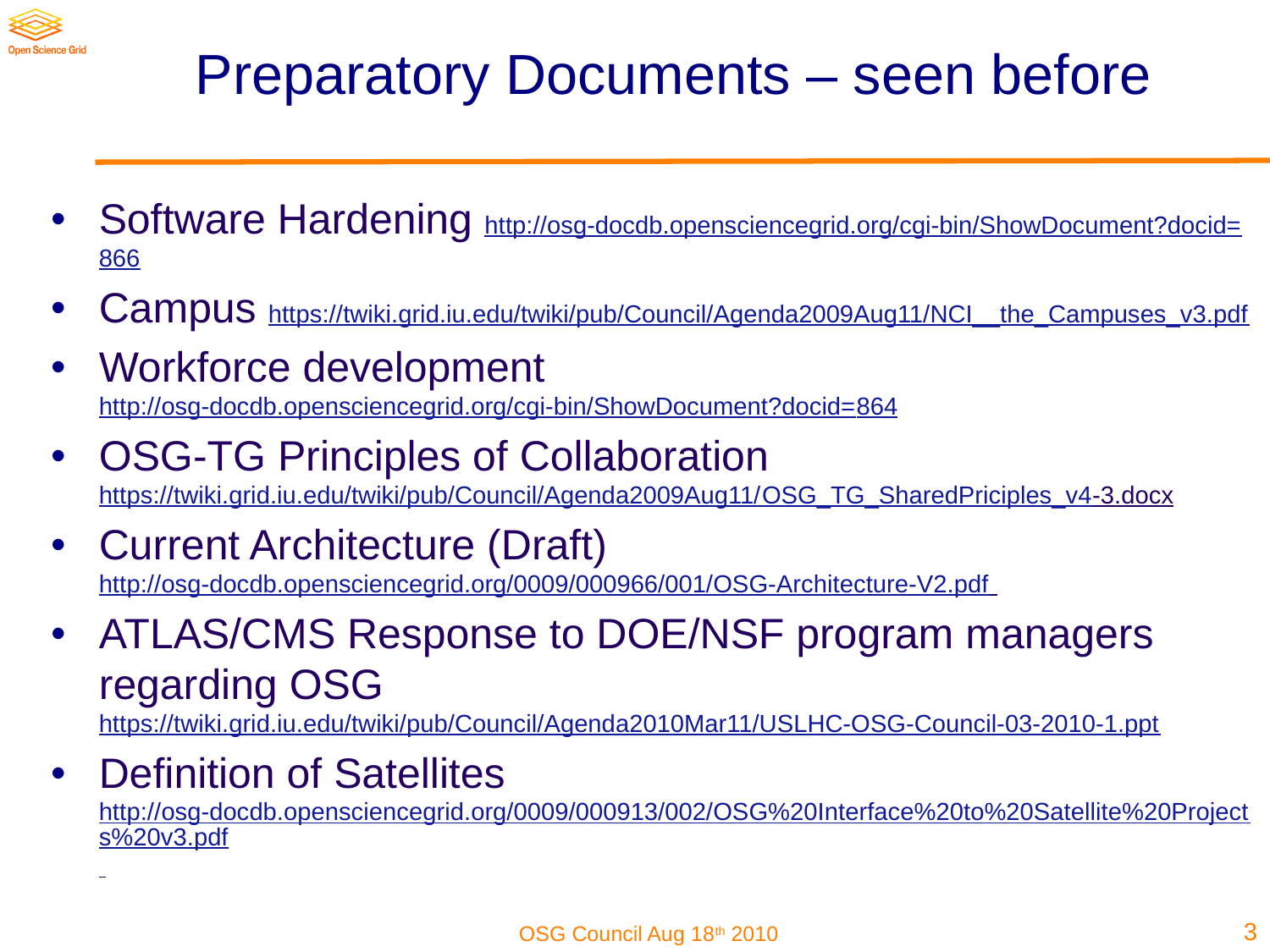

# Preparatory Documents – seen before
Software Hardening http://osg-docdb.opensciencegrid.org/cgi-bin/ShowDocument?docid=866
Campus https://twiki.grid.iu.edu/twiki/pub/Council/Agenda2009Aug11/NCI__the_Campuses_v3.pdf
Workforce development http://osg-docdb.opensciencegrid.org/cgi-bin/ShowDocument?docid=864
OSG-TG Principles of Collaboration https://twiki.grid.iu.edu/twiki/pub/Council/Agenda2009Aug11/OSG_TG_SharedPriciples_v4-3.docx
Current Architecture (Draft) http://osg-docdb.opensciencegrid.org/0009/000966/001/OSG-Architecture-V2.pdf
ATLAS/CMS Response to DOE/NSF program managers regarding OSG https://twiki.grid.iu.edu/twiki/pub/Council/Agenda2010Mar11/USLHC-OSG-Council-03-2010-1.ppt
Definition of Satelliteshttp://osg-docdb.opensciencegrid.org/0009/000913/002/OSG%20Interface%20to%20Satellite%20Projects%20v3.pdf

3